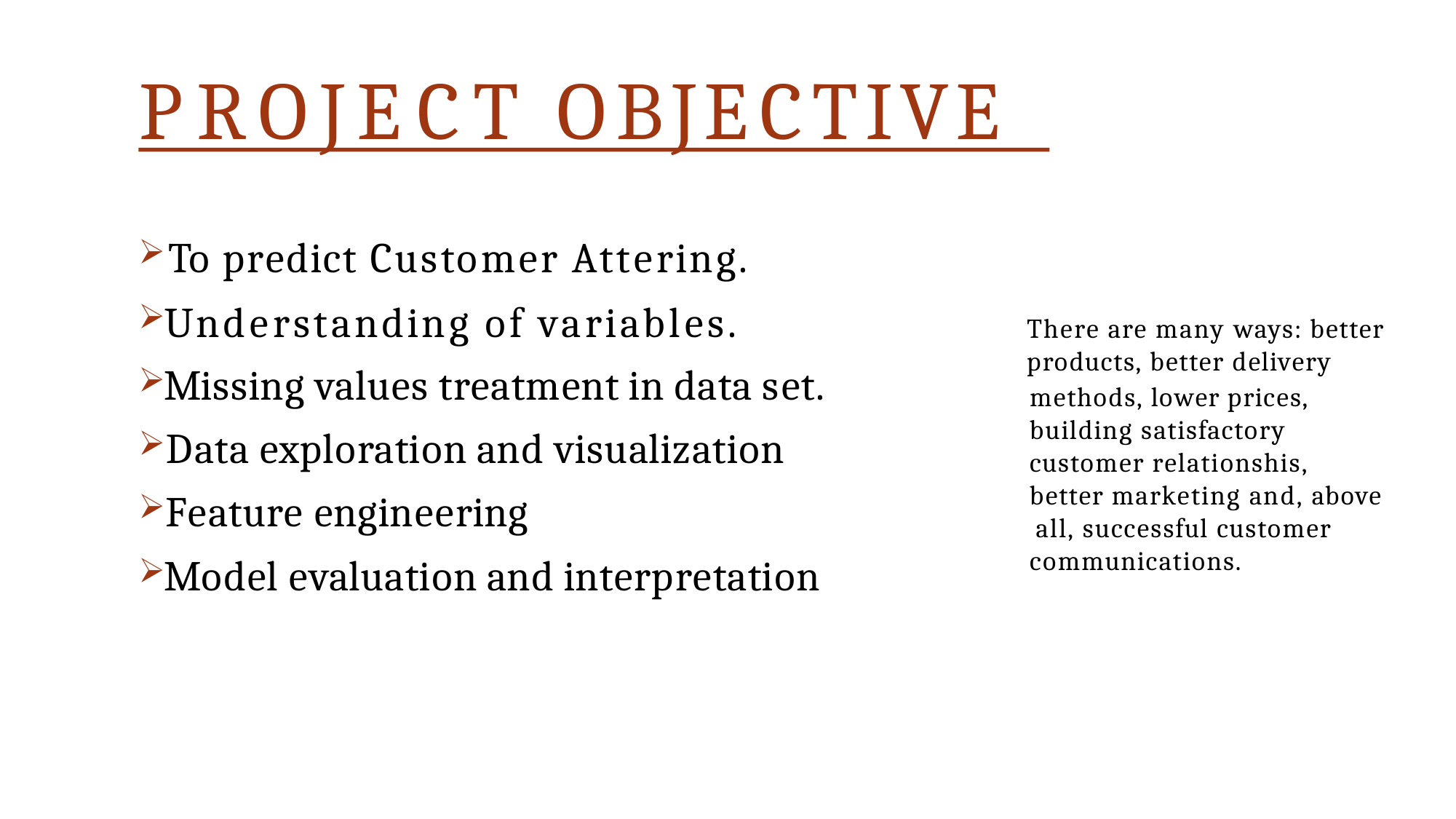

# PROJECT OBJECTIVE

To predict Customer Attering.
Understanding of variables.
Missing values treatment in data set.
Data exploration and visualization
Feature engineering
Model evaluation and interpretation
There are many ways: better
products, better delivery
methods, lower prices,  building satisfactory  customer relationshis,  better marketing and, above  all, successful customer  communications.